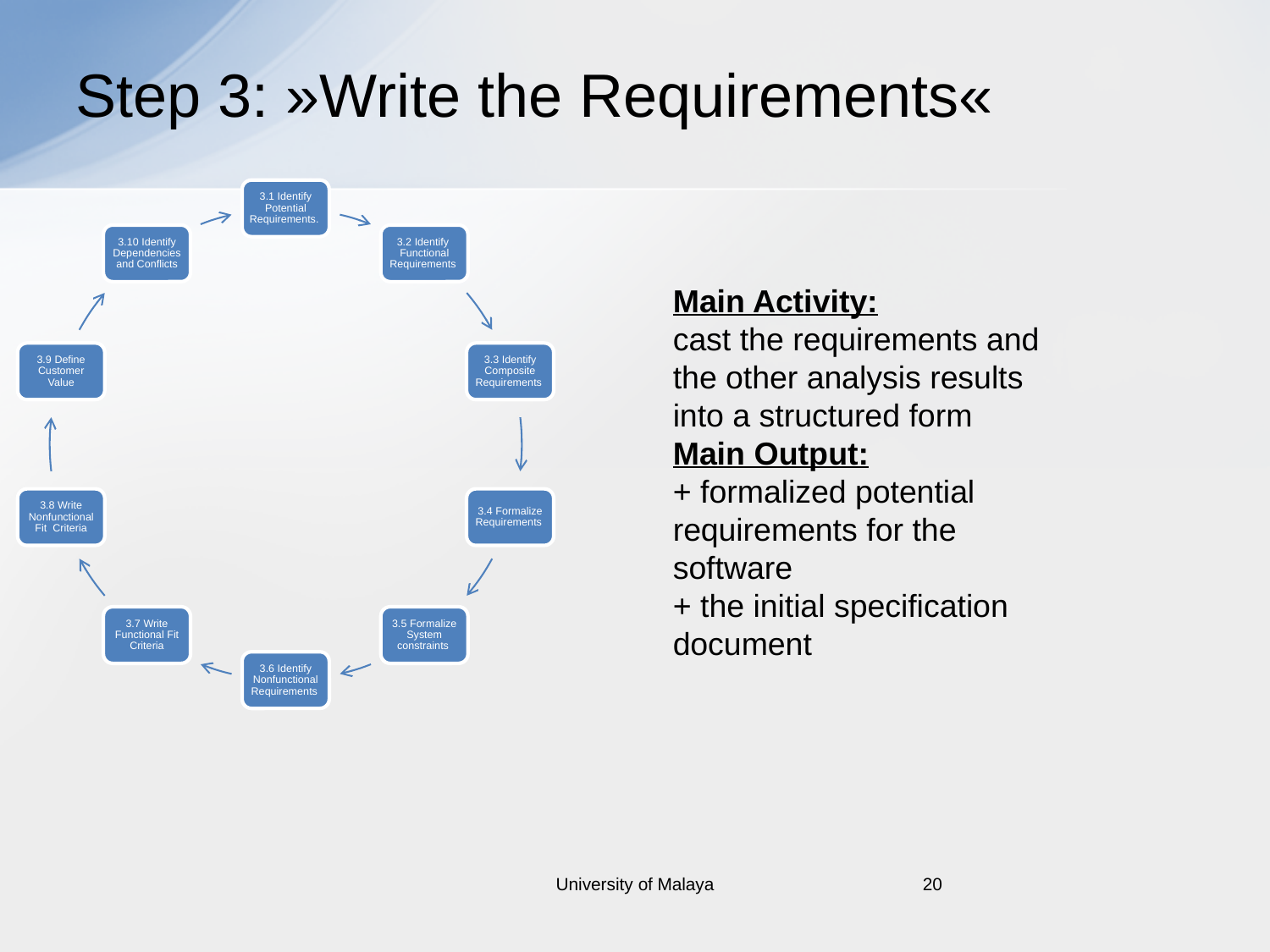

# Step 3: »Write the Requirements«
3.1 Identify Potential Requirements.
3.2 Identify  Functional Requirements
3.3 Identify Composite Requirements
3.4 Formalize Requirements
3.5 Formalize System constraints
3.6 Identify Nonfunctional Requirements
3.7 Write Functional Fit Criteria
3.8 Write Nonfunctional Fit  Criteria
3.9 Define Customer Value
3.10 Identify Dependencies and Conflicts

Main Activity:
cast the requirements and
the other analysis results
into a structured form
Main Output:
+ formalized potential
requirements for the
software
+ the initial specification
document

University of Malaya
20